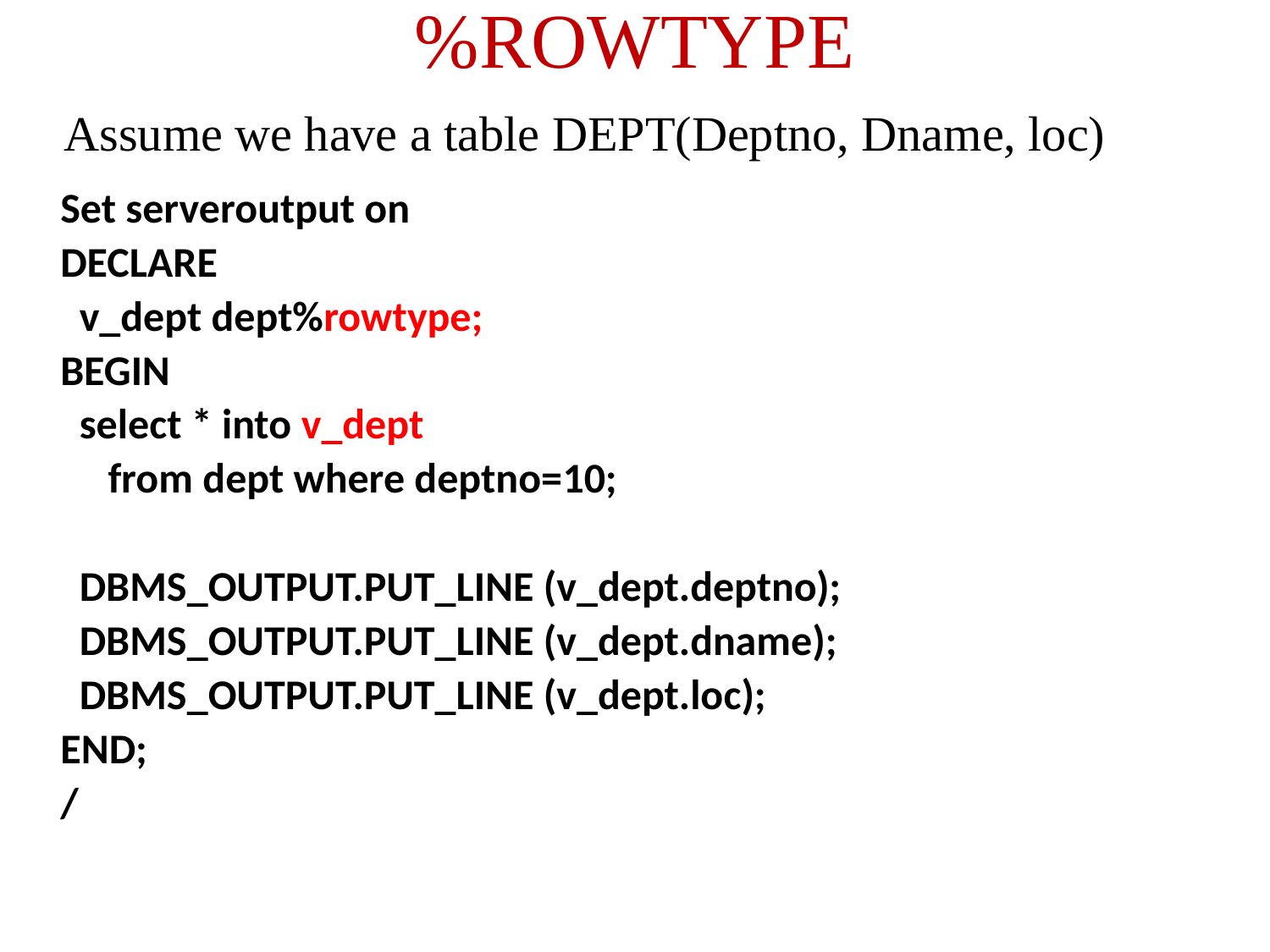

# %ROWTYPE
Assume we have a table DEPT(Deptno, Dname, loc)
Set serveroutput on
DECLARE
  v_dept dept%rowtype;
BEGIN
  select * into v_dept
     from dept where deptno=10;

  DBMS_OUTPUT.PUT_LINE (v_dept.deptno);
  DBMS_OUTPUT.PUT_LINE (v_dept.dname);
  DBMS_OUTPUT.PUT_LINE (v_dept.loc);
END;
/